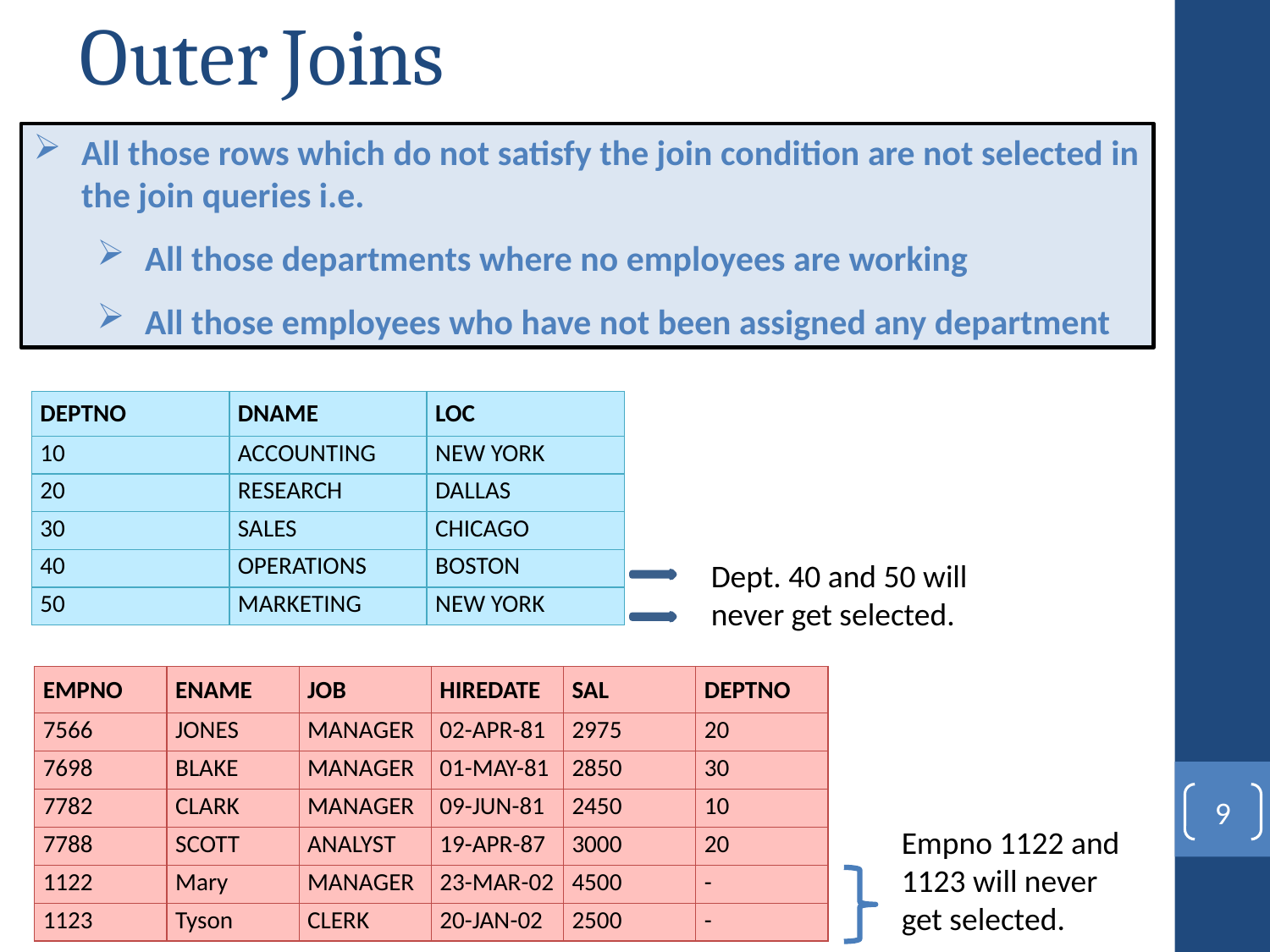

# Outer Joins
All those rows which do not satisfy the join condition are not selected in the join queries i.e.
All those departments where no employees are working
All those employees who have not been assigned any department
| DEPTNO | DNAME | LOC |
| --- | --- | --- |
| 10 | ACCOUNTING | NEW YORK |
| 20 | RESEARCH | DALLAS |
| 30 | SALES | CHICAGO |
| 40 | OPERATIONS | BOSTON |
| 50 | MARKETING | NEW YORK |
Dept. 40 and 50 will never get selected.

| EMPNO | ENAME | JOB | HIREDATE | SAL | DEPTNO |
| --- | --- | --- | --- | --- | --- |
| 7566 | JONES | MANAGER | 02-APR-81 | 2975 | 20 |
| 7698 | BLAKE | MANAGER | 01-MAY-81 | 2850 | 30 |
| 7782 | CLARK | MANAGER | 09-JUN-81 | 2450 | 10 |
| 7788 | SCOTT | ANALYST | 19-APR-87 | 3000 | 20 |
| 1122 | Mary | MANAGER | 23-MAR-02 | 4500 | - |
| 1123 | Tyson | CLERK | 20-JAN-02 | 2500 | - |
9
Empno 1122 and 1123 will never get selected.